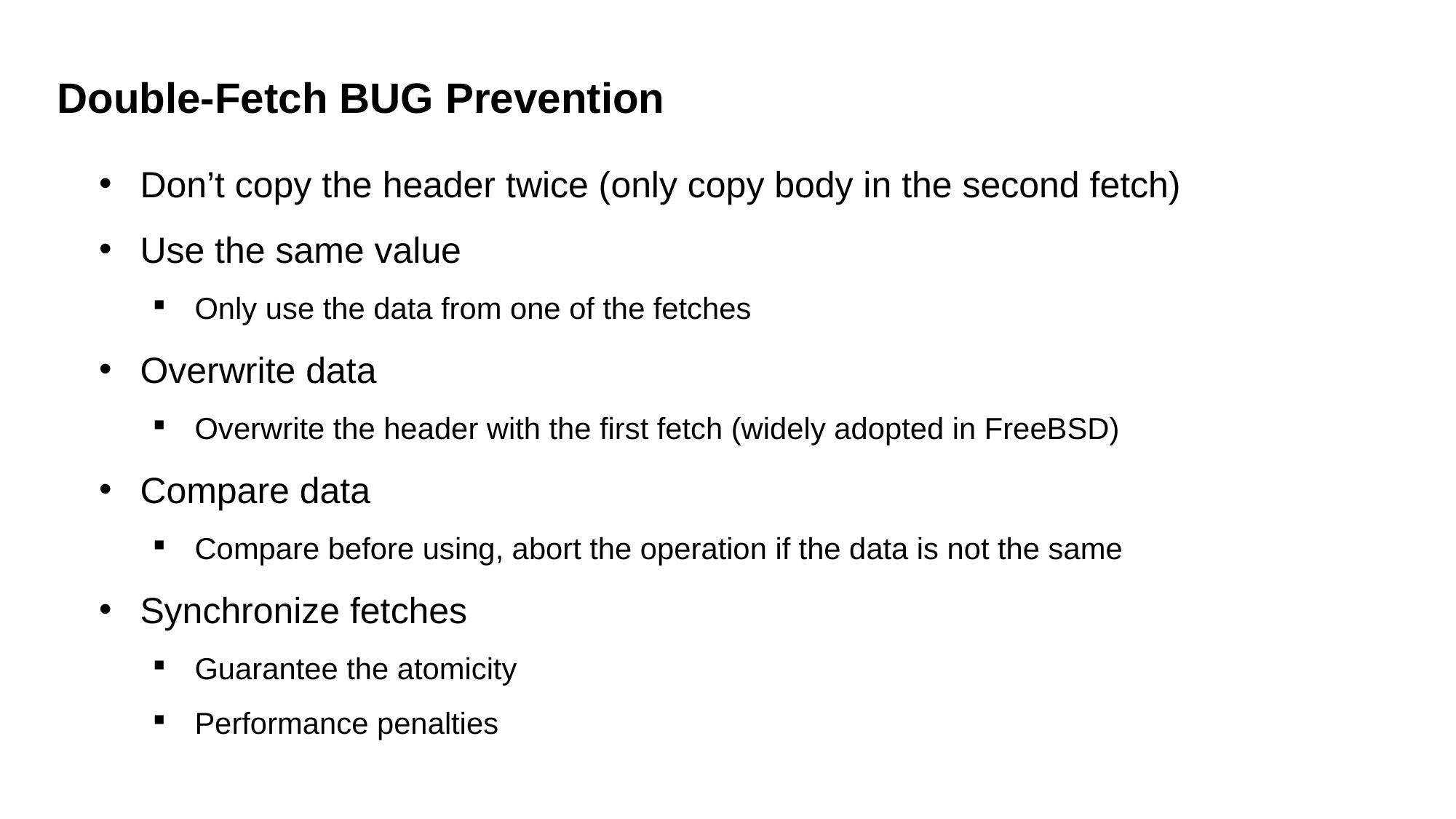

Double-Fetch BUG Prevention
Don’t copy the header twice (only copy body in the second fetch)
Use the same value
Only use the data from one of the fetches
Overwrite data
Overwrite the header with the first fetch (widely adopted in FreeBSD)
Compare data
Compare before using, abort the operation if the data is not the same
Synchronize fetches
Guarantee the atomicity
Performance penalties